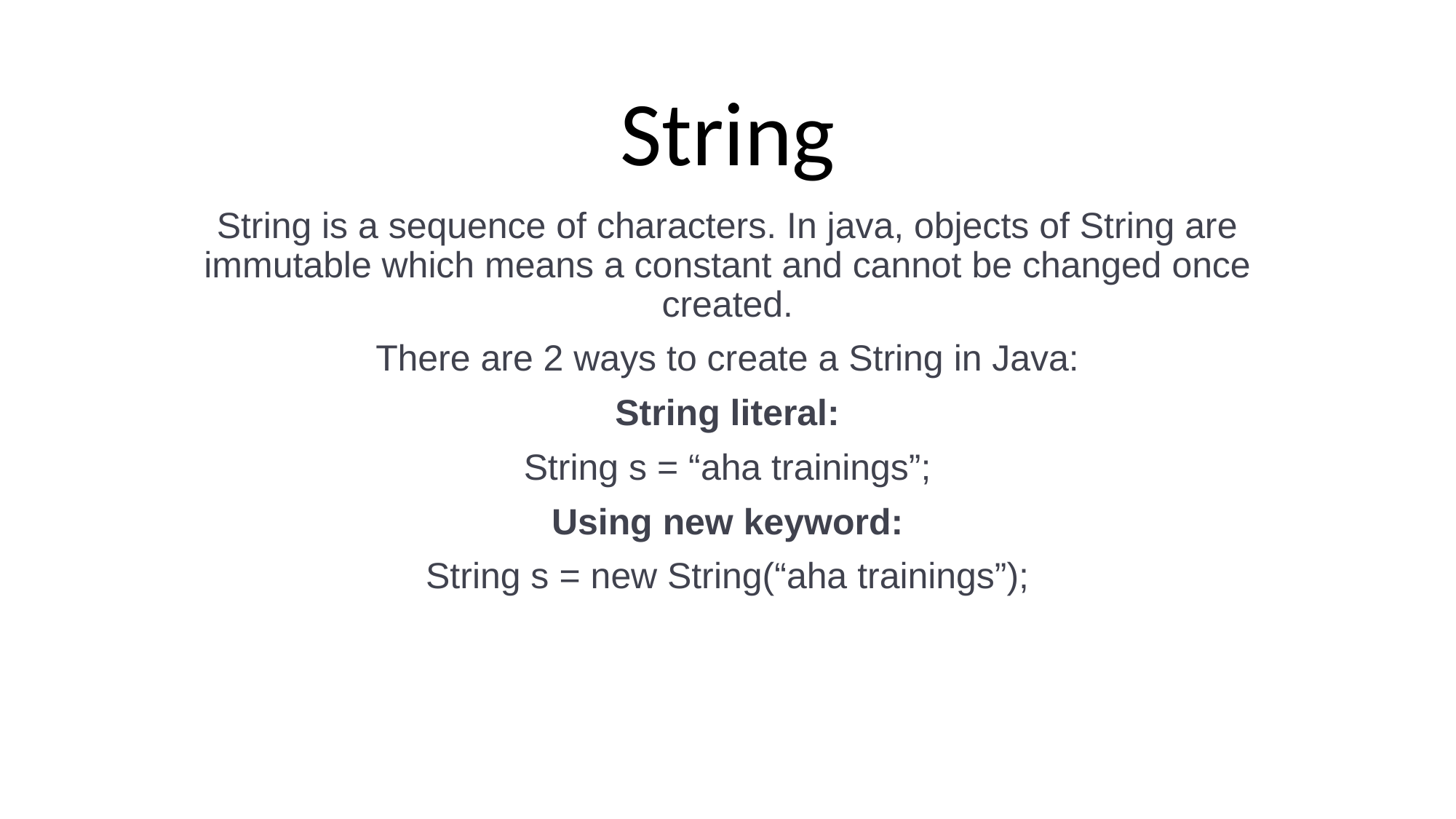

# String
String is a sequence of characters. In java, objects of String are immutable which means a constant and cannot be changed once created.
There are 2 ways to create a String in Java:
String literal:
String s = “aha trainings”;
Using new keyword:
String s = new String(“aha trainings”);